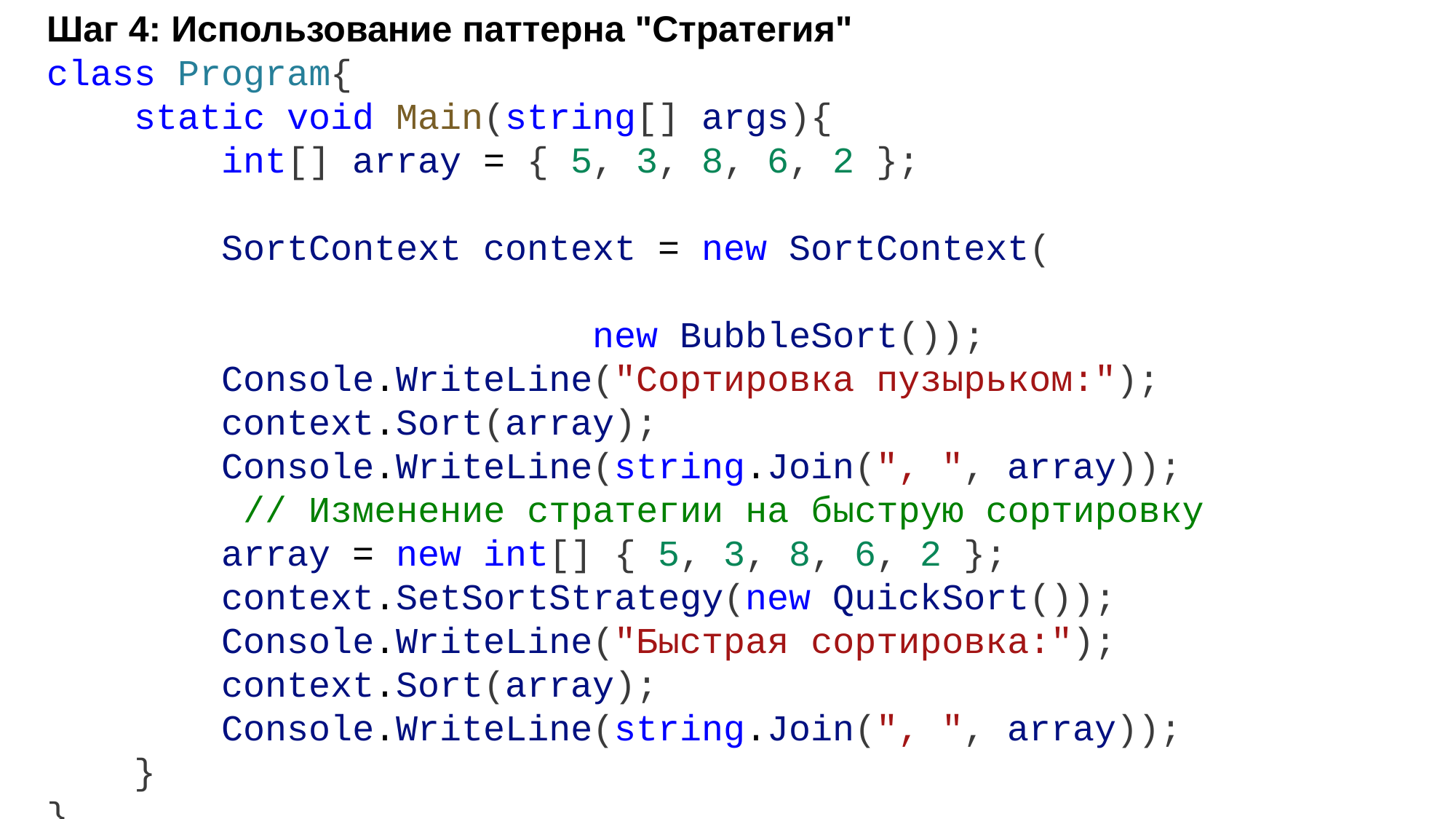

Шаг 4: Использование паттерна "Стратегия"
class Program{
    static void Main(string[] args){
        int[] array = { 5, 3, 8, 6, 2 };

        SortContext context = new SortContext(
																	new BubbleSort());
        Console.WriteLine("Сортировка пузырьком:");
        context.Sort(array);
        Console.WriteLine(string.Join(", ", array));
         // Изменение стратегии на быструю сортировку
        array = new int[] { 5, 3, 8, 6, 2 };
        context.SetSortStrategy(new QuickSort());
        Console.WriteLine("Быстрая сортировка:");
        context.Sort(array);
        Console.WriteLine(string.Join(", ", array));
    }
}